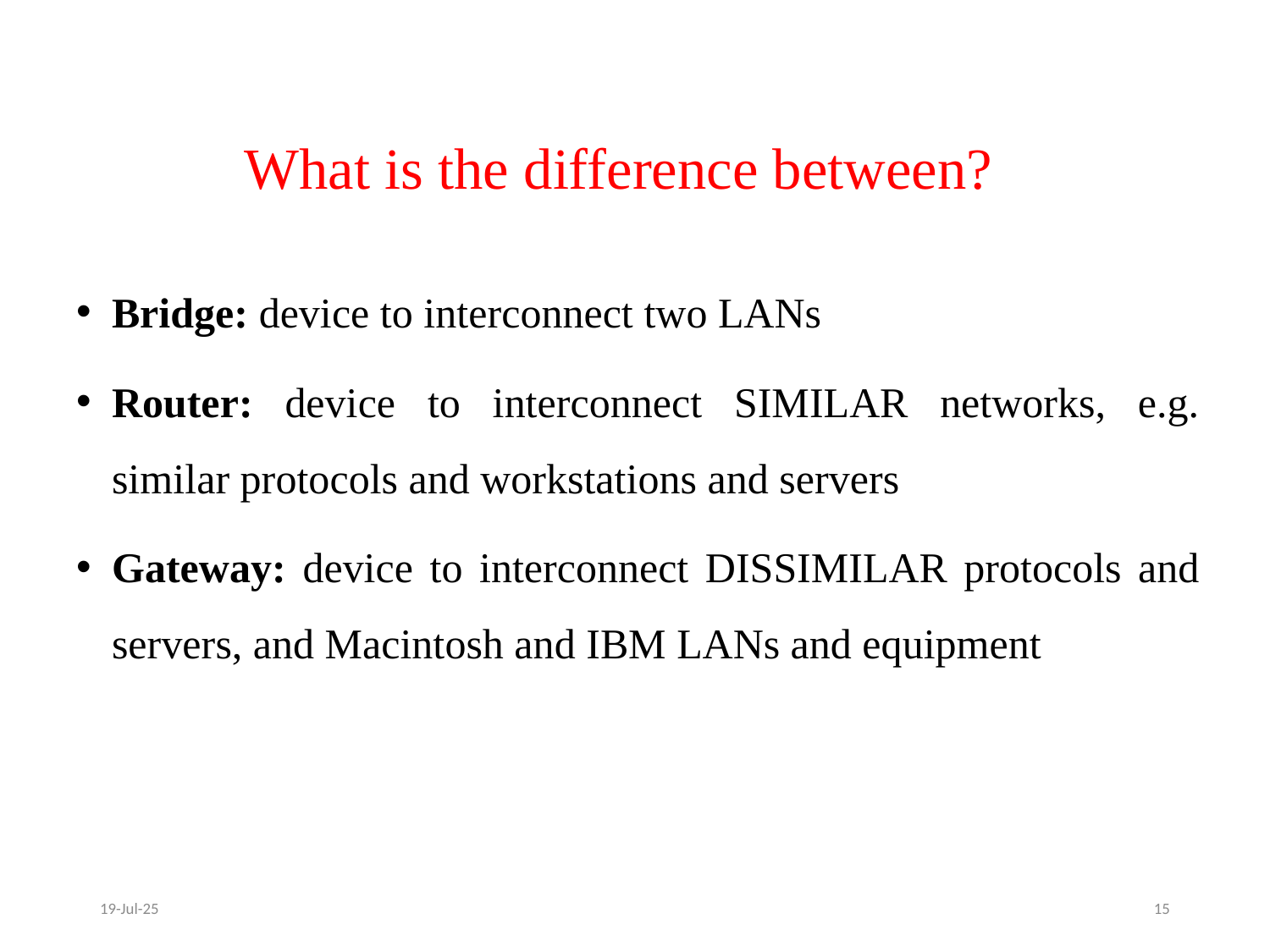

# What is the difference between?
Bridge: device to interconnect two LANs
Router: device to interconnect SIMILAR networks, e.g. similar protocols and workstations and servers
Gateway: device to interconnect DISSIMILAR protocols and servers, and Macintosh and IBM LANs and equipment
19-Jul-25
15